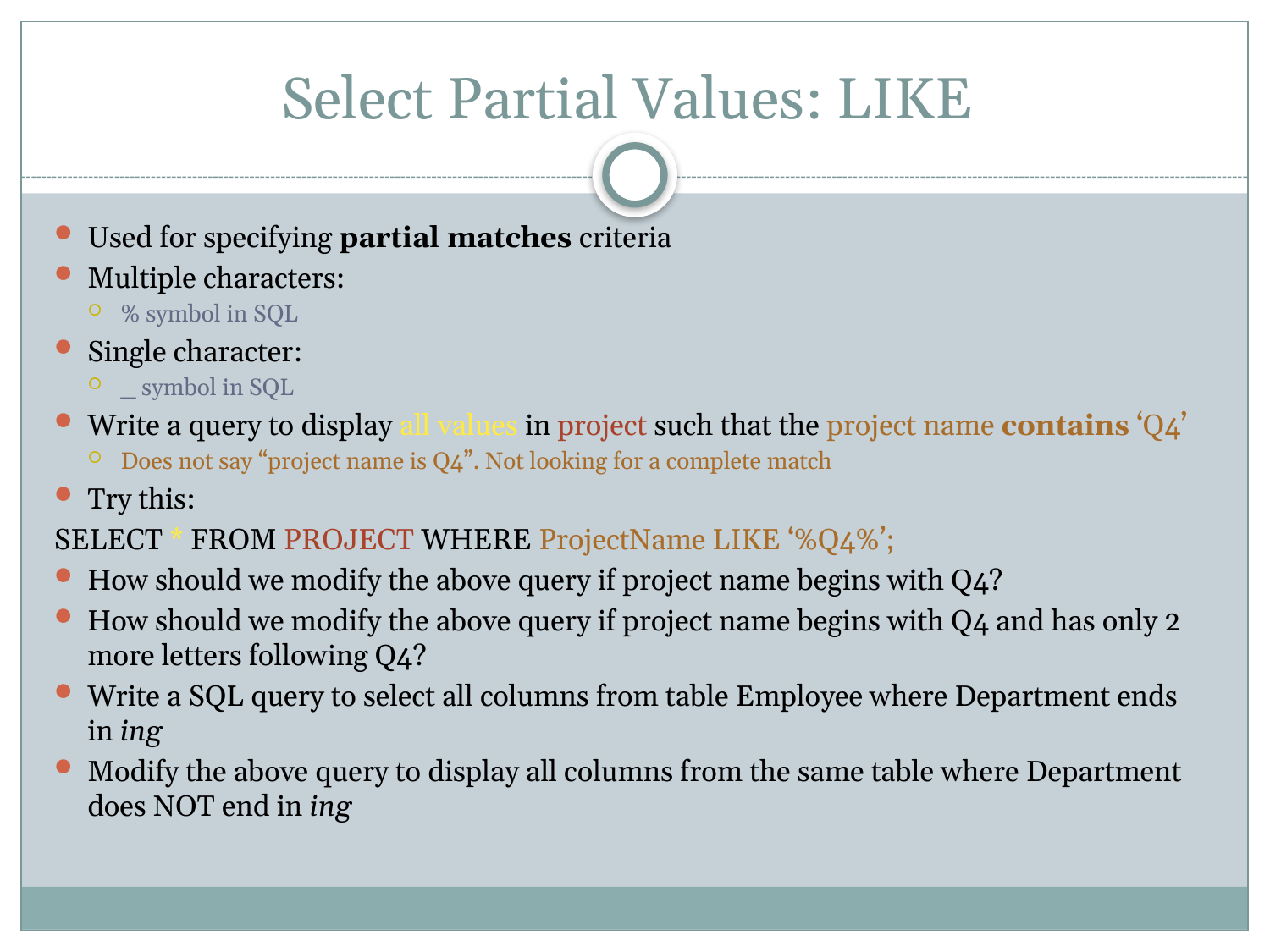

# Select Partial Values: LIKE
Used for specifying partial matches criteria
Multiple characters:
% symbol in SQL
Single character:
_ symbol in SQL
Write a query to display all values in project such that the project name contains ‘Q4’
Does not say “project name is Q4”. Not looking for a complete match
Try this:
SELECT * FROM PROJECT WHERE ProjectName LIKE ‘%Q4%’;
How should we modify the above query if project name begins with Q4?
How should we modify the above query if project name begins with Q4 and has only 2 more letters following Q4?
Write a SQL query to select all columns from table Employee where Department ends in ing
Modify the above query to display all columns from the same table where Department does NOT end in ing